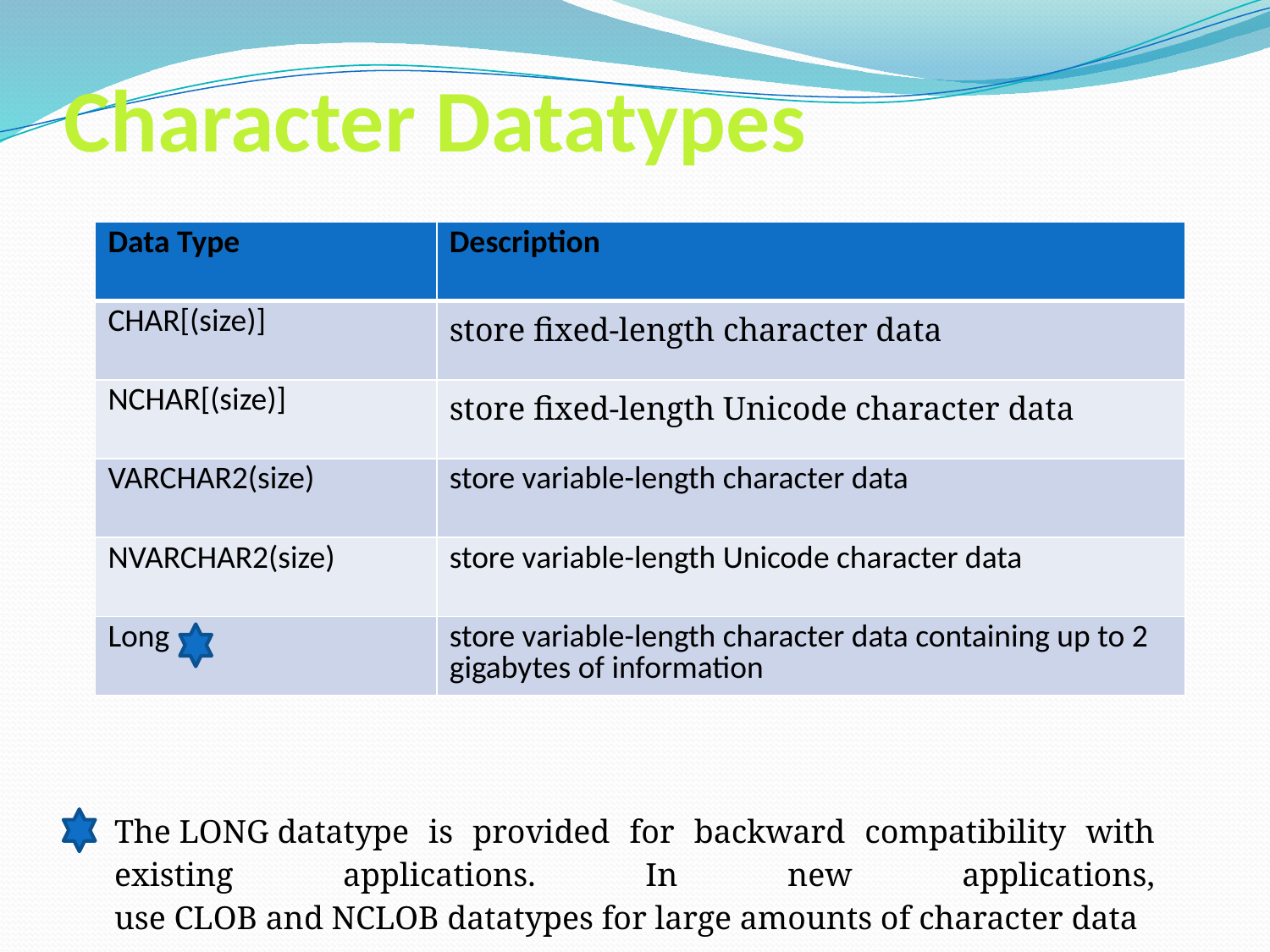

# Character Datatypes
| Data Type | Description |
| --- | --- |
| CHAR[(size)] | store fixed-length character data |
| NCHAR[(size)] | store fixed-length Unicode character data |
| VARCHAR2(size) | store variable-length character data |
| NVARCHAR2(size) | store variable-length Unicode character data |
| Long | store variable-length character data containing up to 2 gigabytes of information |

| The LONG datatype is provided for backward compatibility with existing applications. In new applications, use CLOB and NCLOB datatypes for large amounts of character data |
| --- |